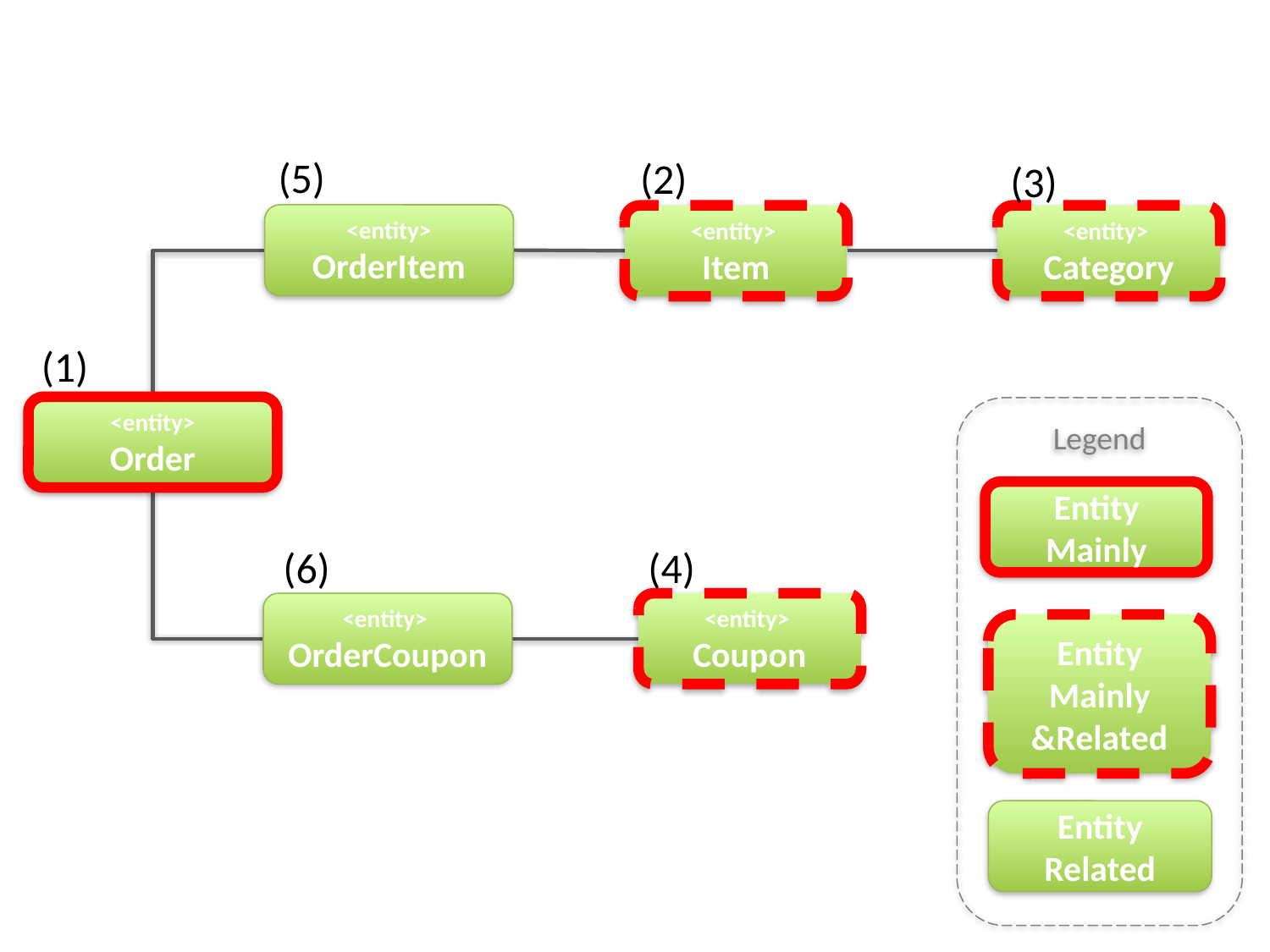

(5)
(2)
(3)
<entity>
OrderItem
<entity>
Item
<entity>
Category
(1)
<entity>
Order
Legend
Entity Mainly
(6)
(4)
<entity>
OrderCoupon
<entity>
Coupon
Entity Mainly
&Related
Entity Related